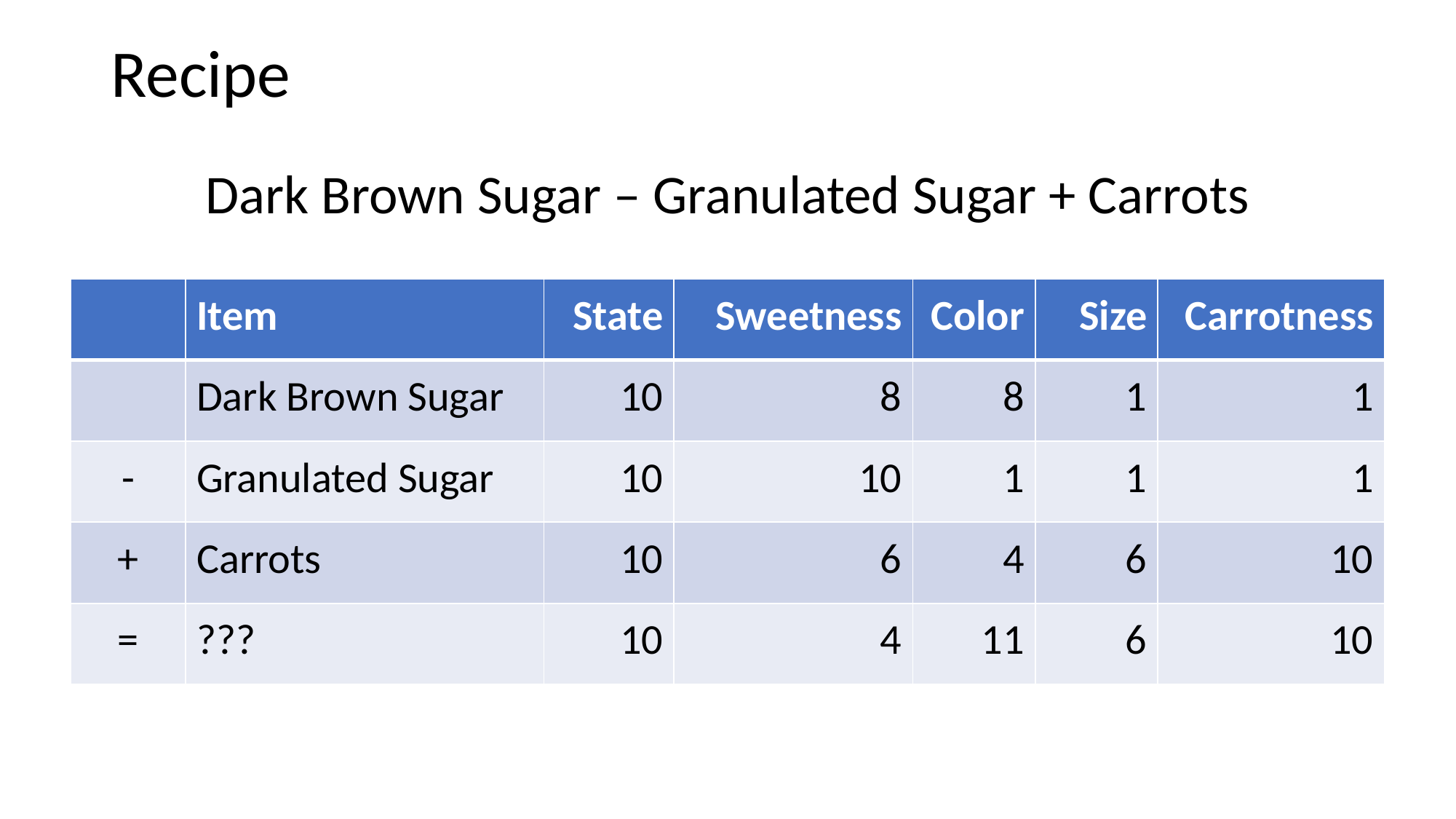

# Recipe
Dark Brown Sugar – Granulated Sugar + Carrots
|  | Item | State | Sweetness | Color | Size | Carrotness |
| --- | --- | --- | --- | --- | --- | --- |
|  | Dark Brown Sugar | 10 | 8 | 8 | 1 | 1 |
| - | Granulated Sugar | 10 | 10 | 1 | 1 | 1 |
| + | Carrots | 10 | 6 | 4 | 6 | 10 |
| = | ??? | 10 | 4 | 11 | 6 | 10 |